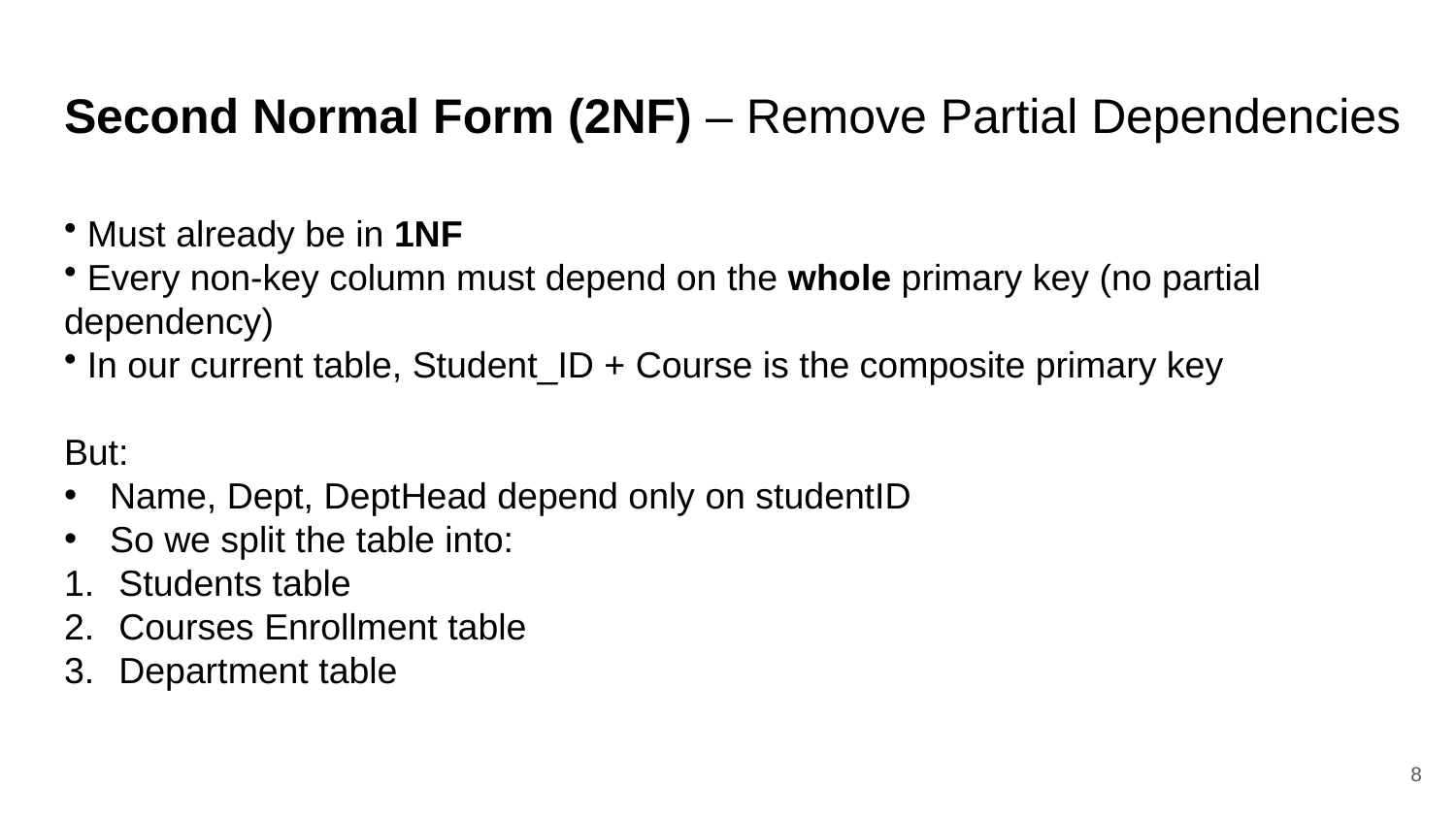

# Second Normal Form (2NF) – Remove Partial Dependencies
 Must already be in 1NF
 Every non-key column must depend on the whole primary key (no partial dependency)
 In our current table, Student_ID + Course is the composite primary key

But:
Name, Dept, DeptHead depend only on studentID
So we split the table into:
Students table
Courses Enrollment table
Department table

8